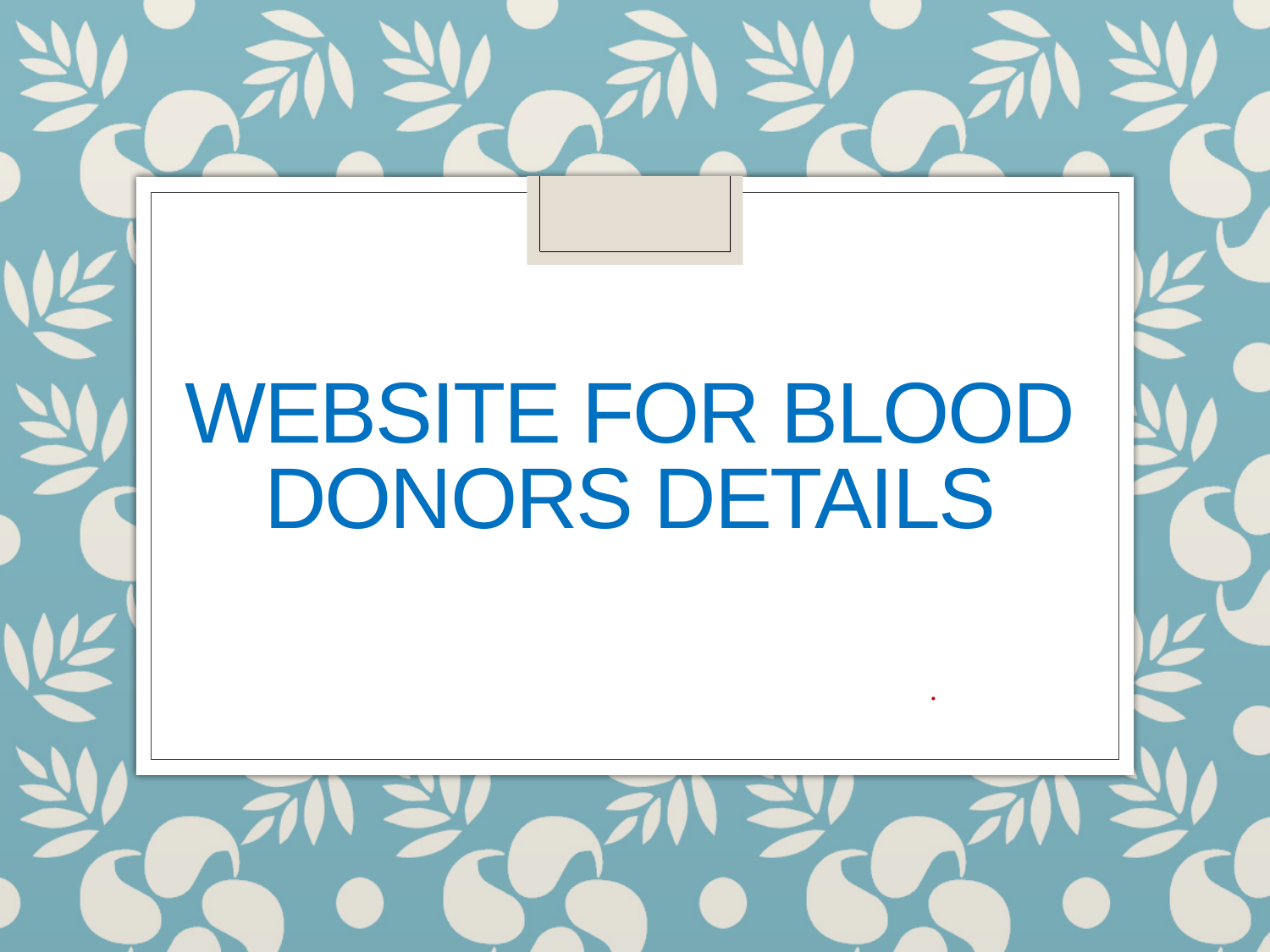

# Website for blood DONors details
.